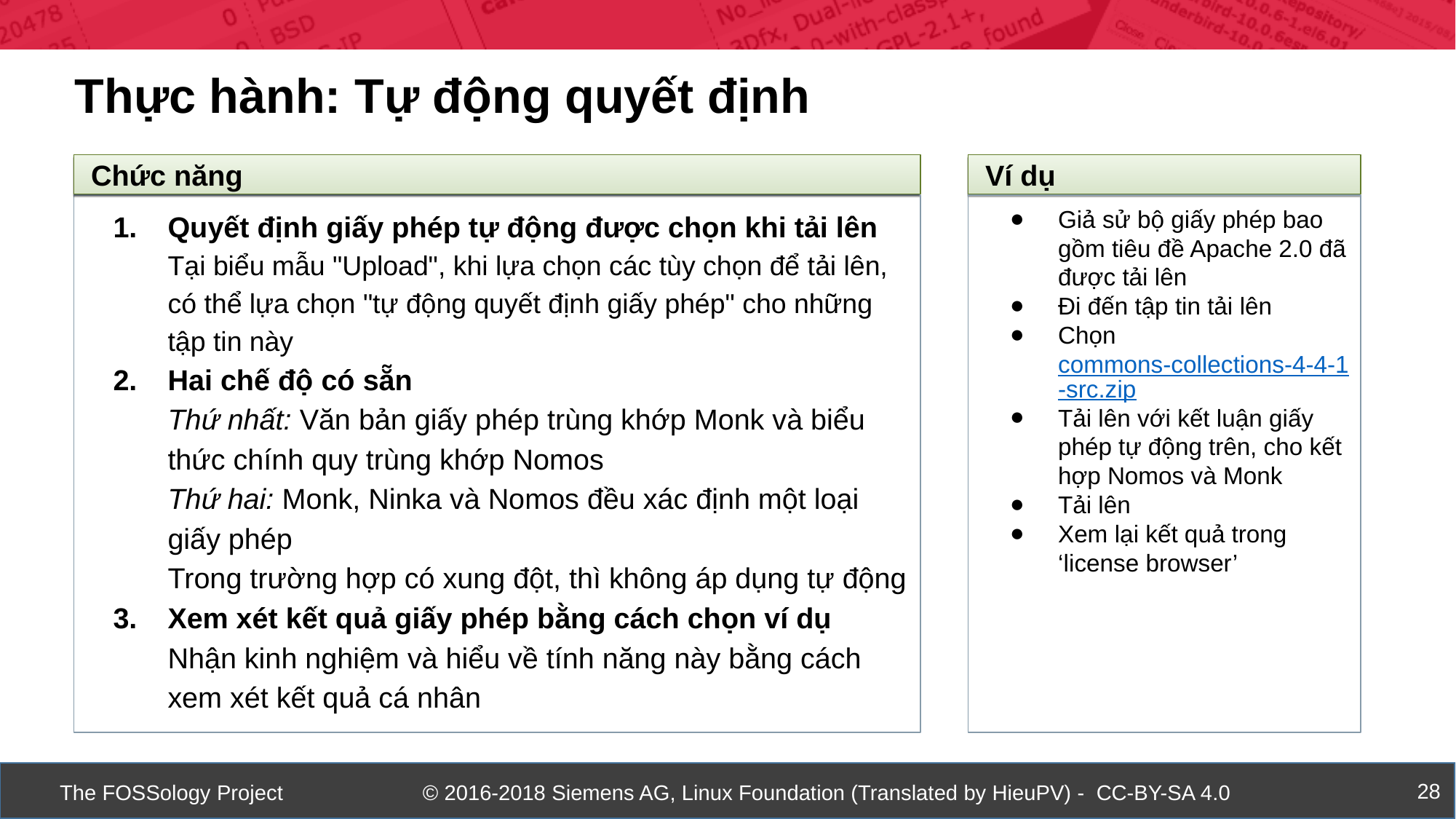

Thực hành: Tự động quyết định
Chức năng
Ví dụ
Quyết định giấy phép tự động được chọn khi tải lên
Tại biểu mẫu "Upload", khi lựa chọn các tùy chọn để tải lên, có thể lựa chọn "tự động quyết định giấy phép" cho những tập tin này
Hai chế độ có sẵn
Thứ nhất: Văn bản giấy phép trùng khớp Monk và biểu thức chính quy trùng khớp Nomos
Thứ hai: Monk, Ninka và Nomos đều xác định một loại giấy phép
Trong trường hợp có xung đột, thì không áp dụng tự động
Xem xét kết quả giấy phép bằng cách chọn ví dụ
Nhận kinh nghiệm và hiểu về tính năng này bằng cách xem xét kết quả cá nhân

Giả sử bộ giấy phép bao gồm tiêu đề Apache 2.0 đã được tải lên
Đi đến tập tin tải lên
Chọn commons-collections-4-4-1-src.zip
Tải lên với kết luận giấy phép tự động trên, cho kết hợp Nomos và Monk
Tải lên
Xem lại kết quả trong ‘license browser’